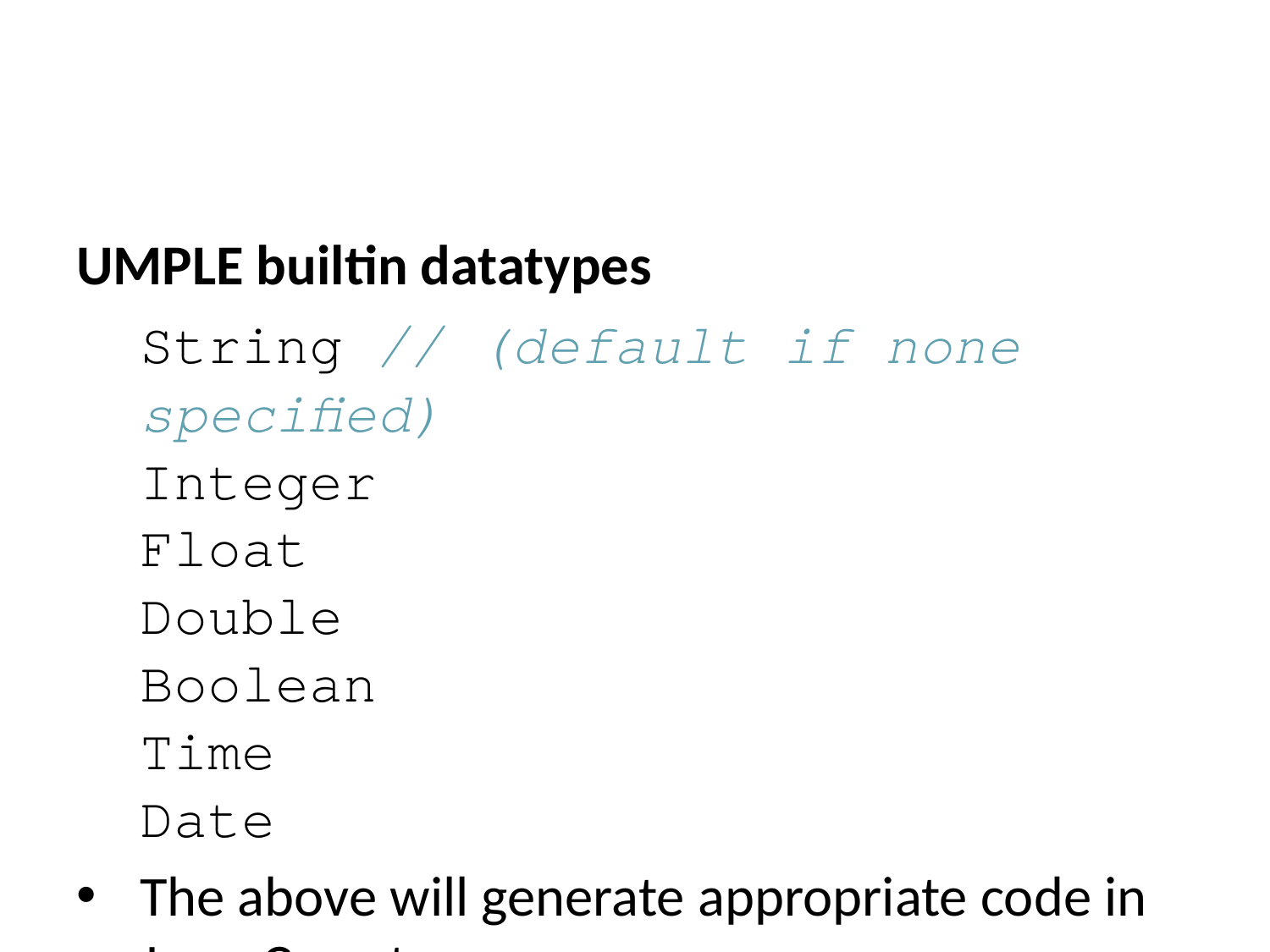

UMPLE builtin datatypes
String // (default if none specified)
Integer
Float
Double
Boolean
Time
Date
The above will generate appropriate code in Java, C++ etc.
e.g. Integer becomes int
Other (native) types can be used but without guaranteed correctness